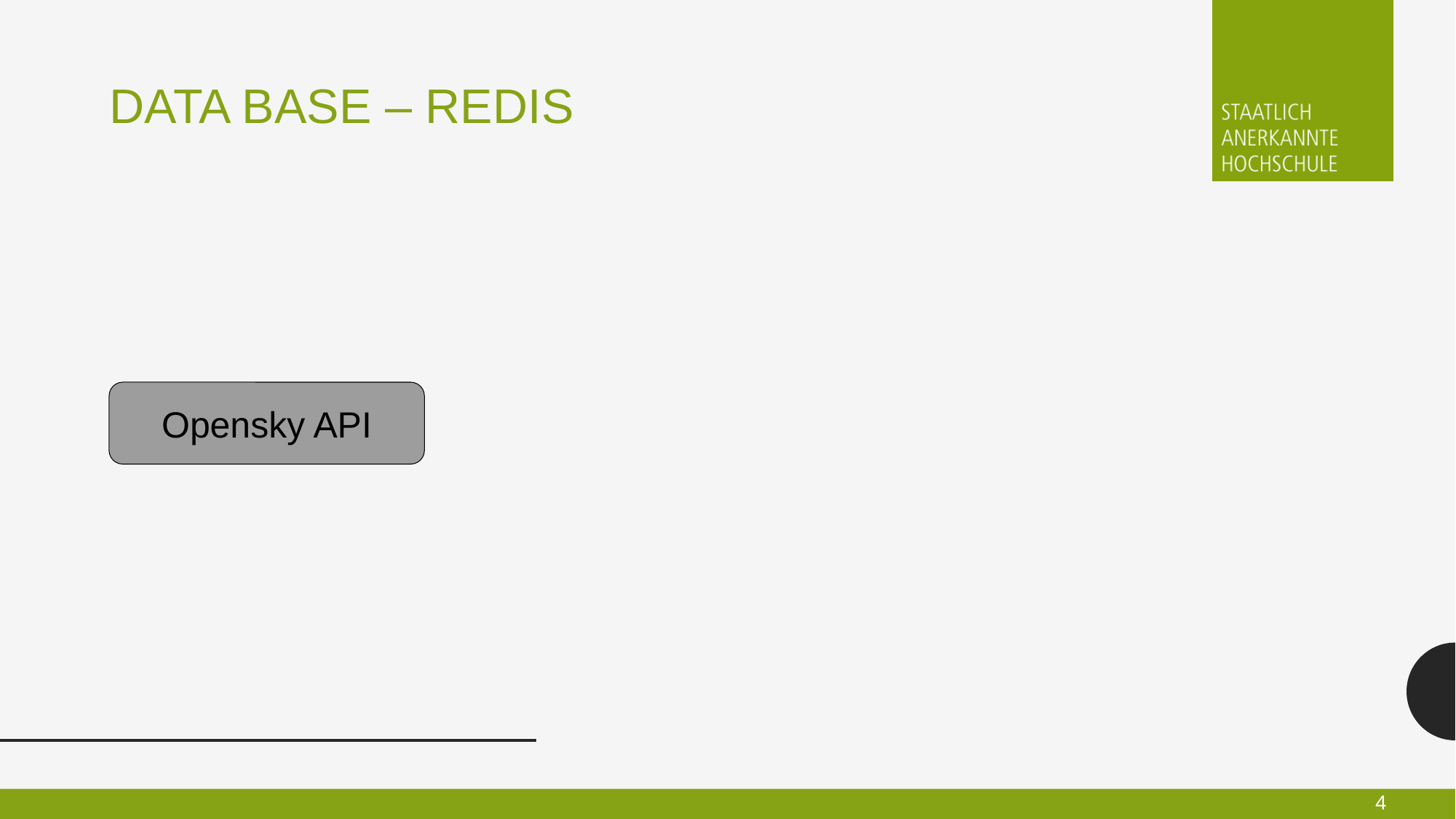

Data BASE – REDIS
Opensky API
4